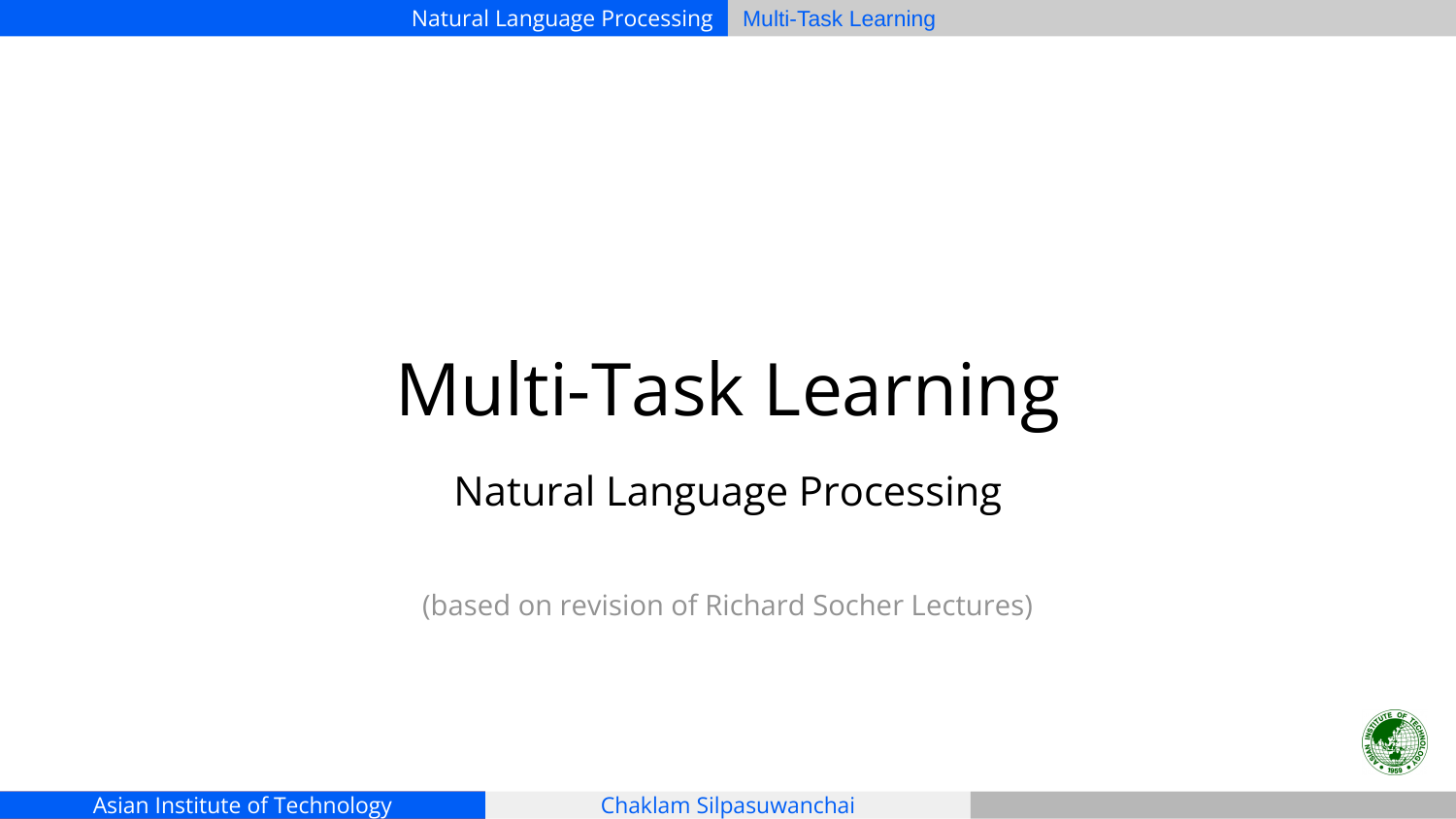

# Multi-Task Learning
Natural Language Processing

(based on revision of Richard Socher Lectures)